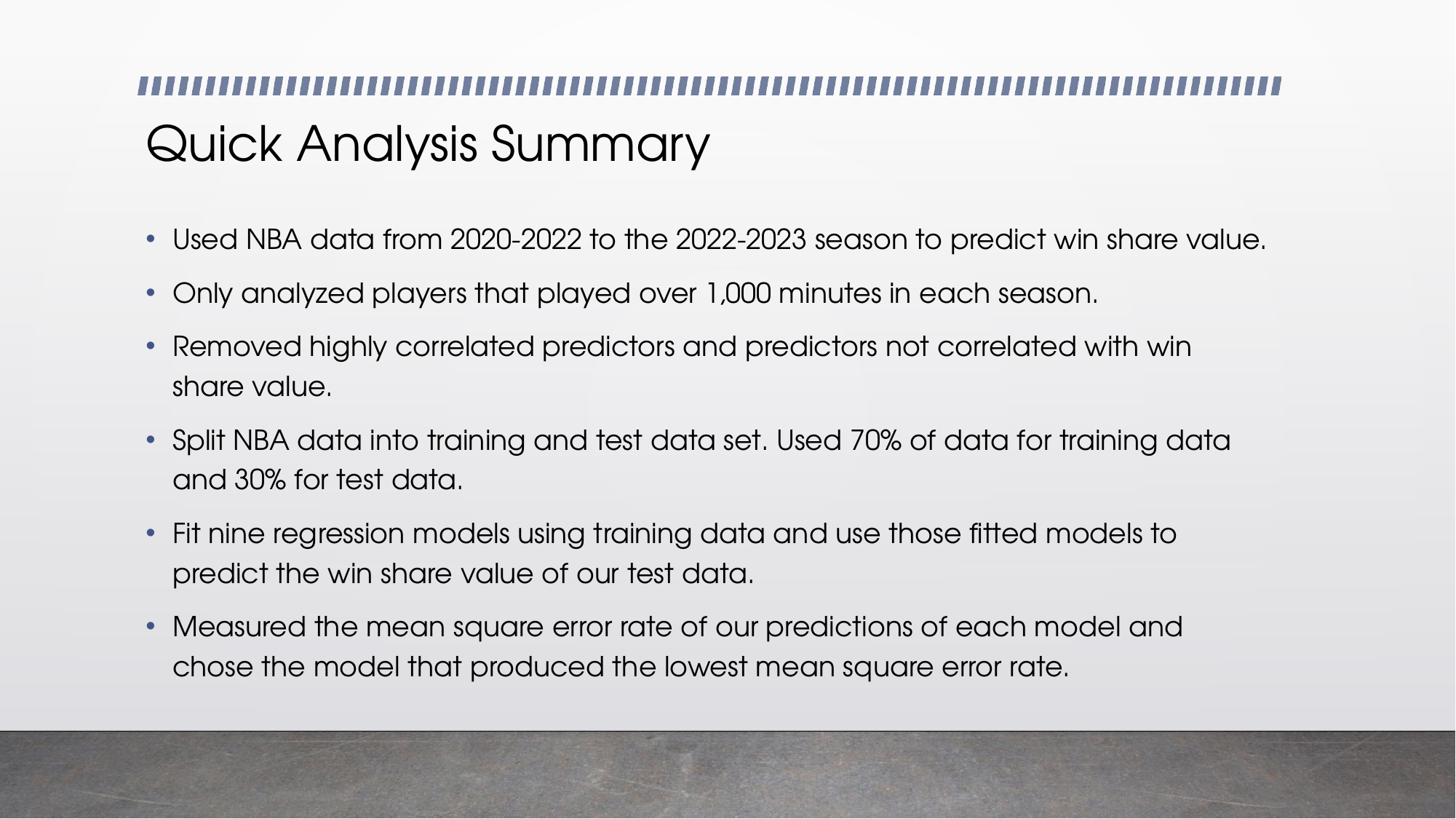

# Quick Analysis Summary
Used NBA data from 2020-2022 to the 2022-2023 season to predict win share value.
Only analyzed players that played over 1,000 minutes in each season.
Removed highly correlated predictors and predictors not correlated with win share value.
Split NBA data into training and test data set. Used 70% of data for training data and 30% for test data.
Fit nine regression models using training data and use those fitted models to predict the win share value of our test data.
Measured the mean square error rate of our predictions of each model and chose the model that produced the lowest mean square error rate.